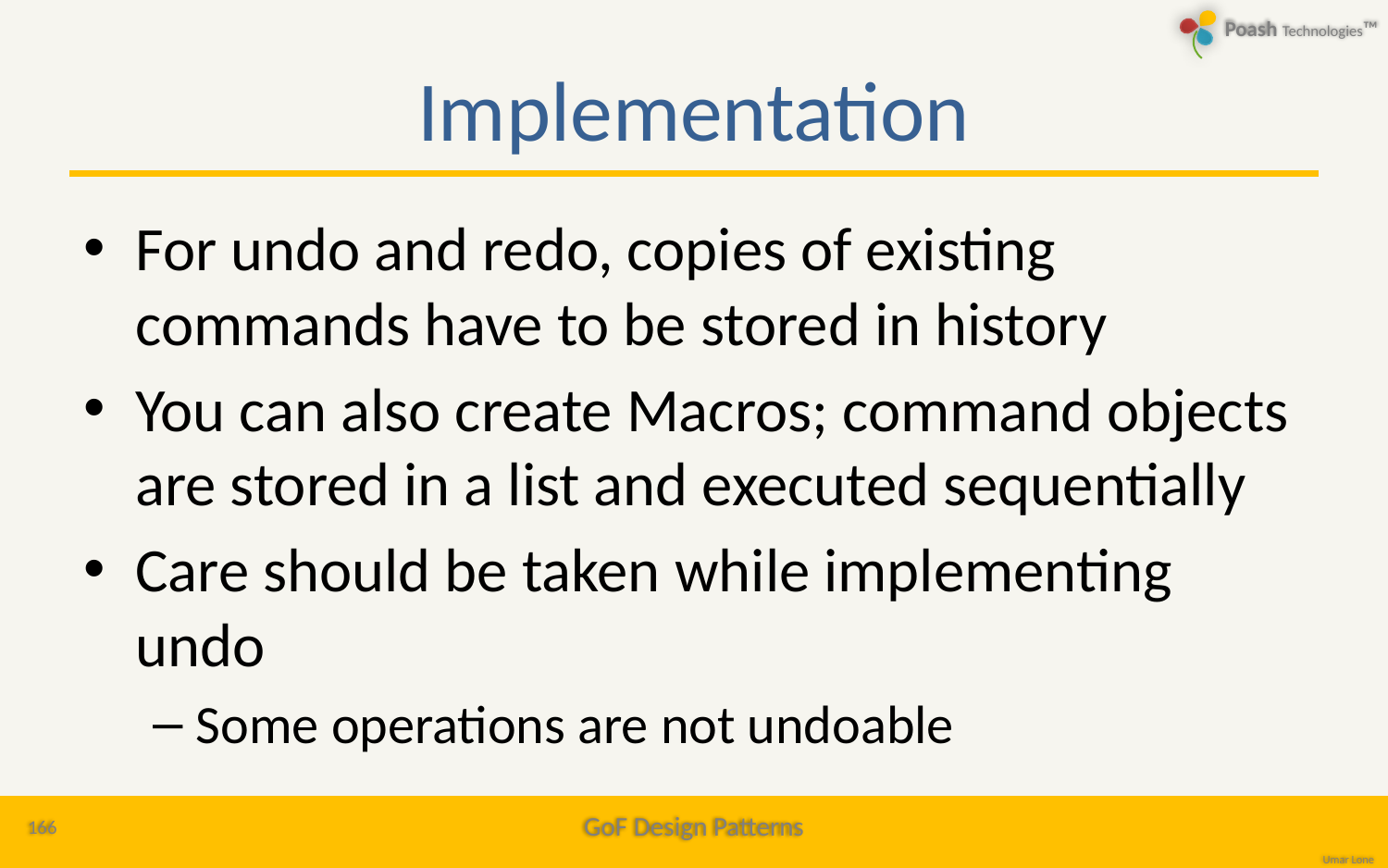

# Implementation
For undo and redo, copies of existing commands have to be stored in history
You can also create Macros; command objects are stored in a list and executed sequentially
Care should be taken while implementing undo
Some operations are not undoable

166